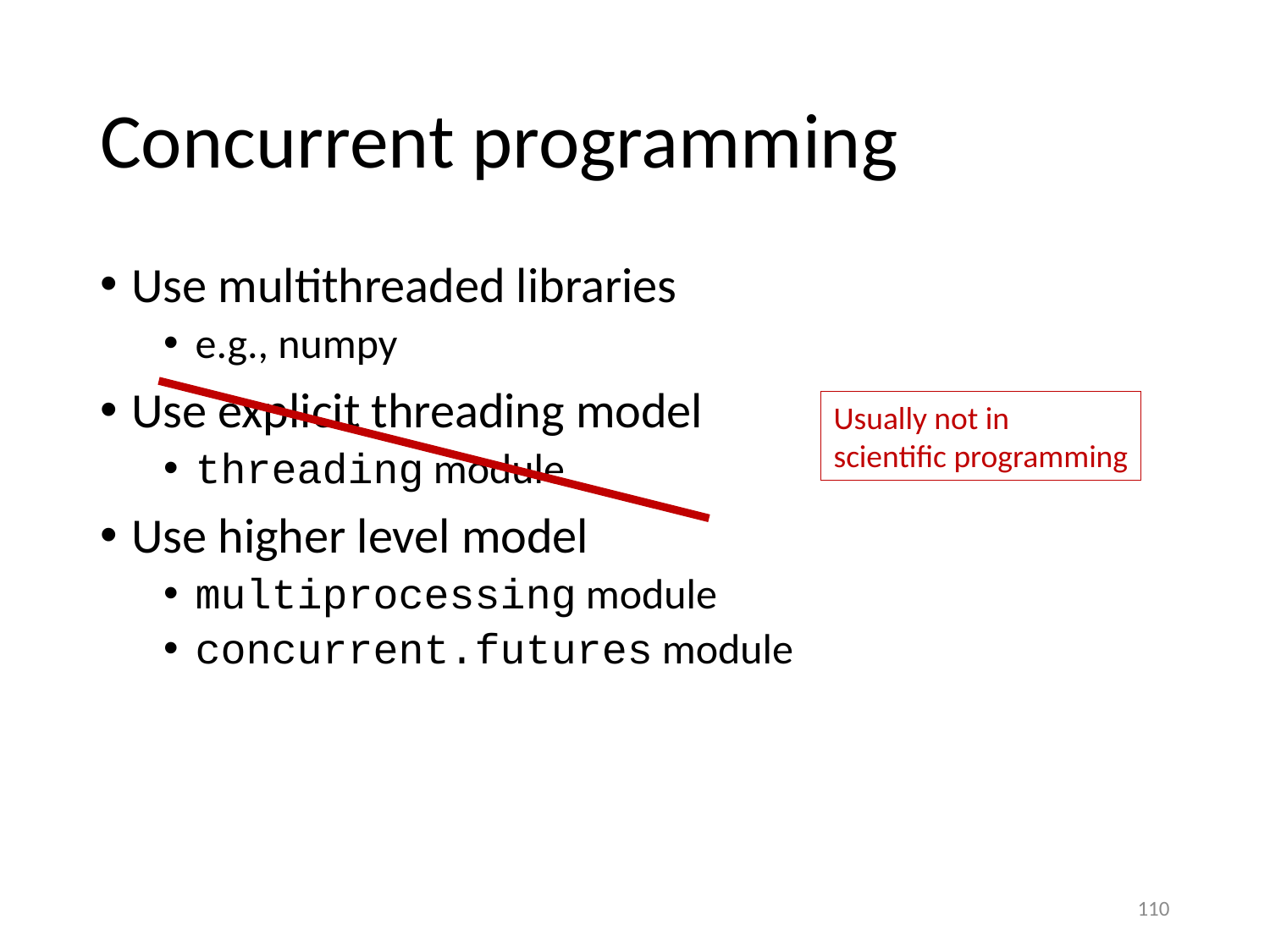

# Concurrent programming
Use multithreaded libraries
e.g., numpy
Use explicit threading model
threading module
Use higher level model
multiprocessing module
concurrent.futures module
Usually not in
scientific programming
110